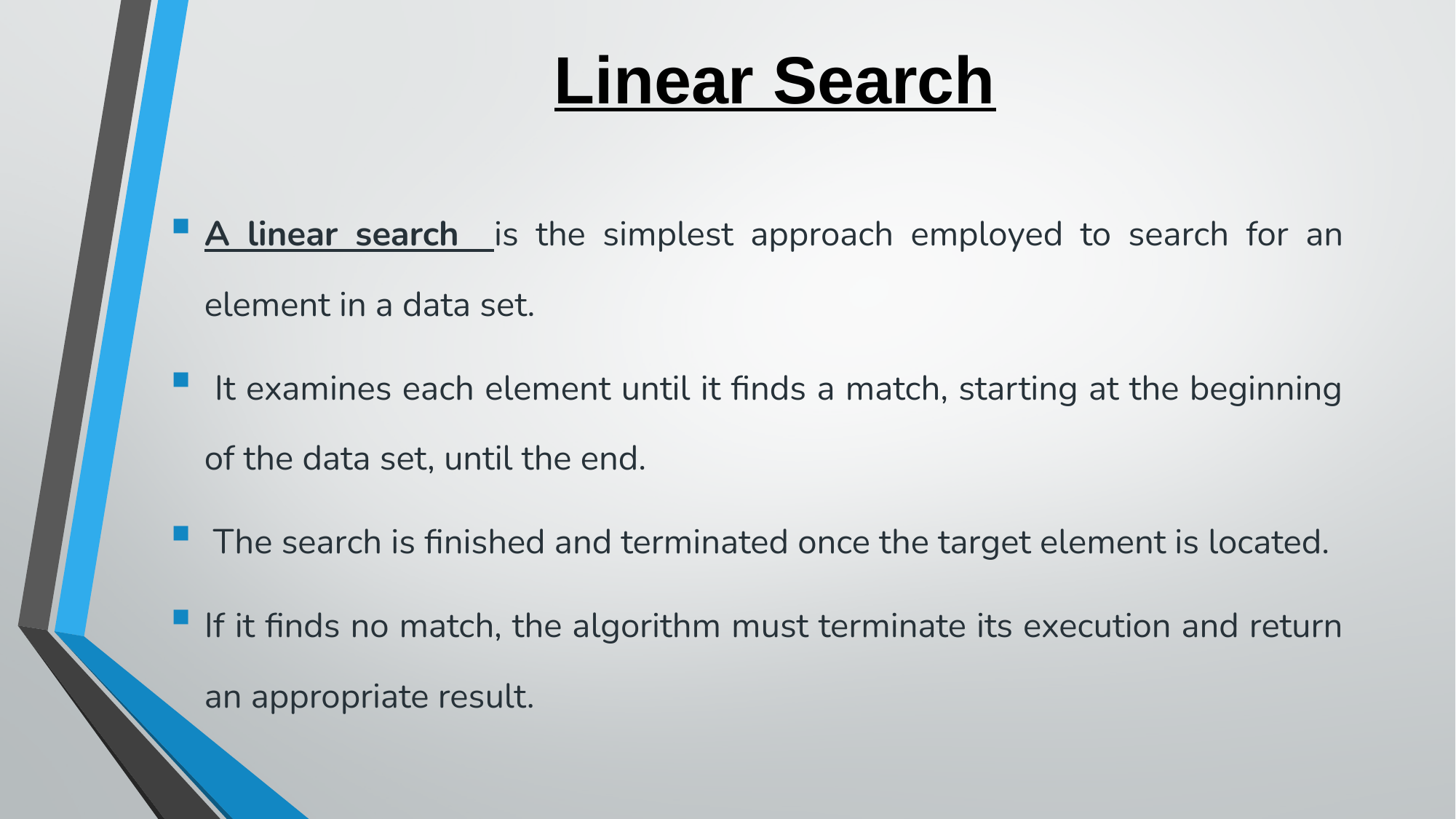

# Linear Search

A linear search  is the simplest approach employed to search for an element in a data set.
 It examines each element until it finds a match, starting at the beginning of the data set, until the end.
 The search is finished and terminated once the target element is located.
If it finds no match, the algorithm must terminate its execution and return an appropriate result.